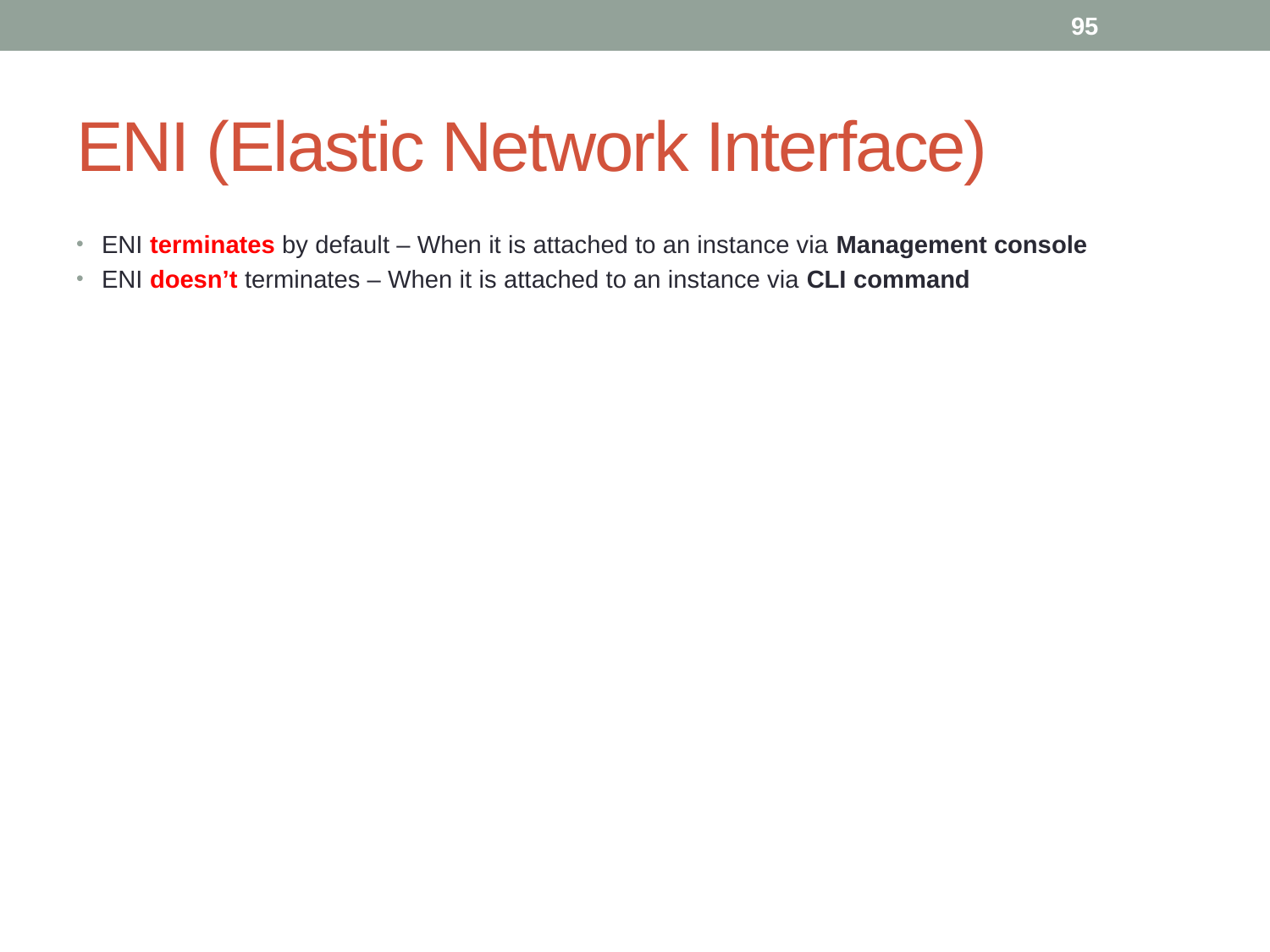

95
# ENI (Elastic Network Interface)
ENI terminates by default – When it is attached to an instance via Management console
ENI doesn’t terminates – When it is attached to an instance via CLI command